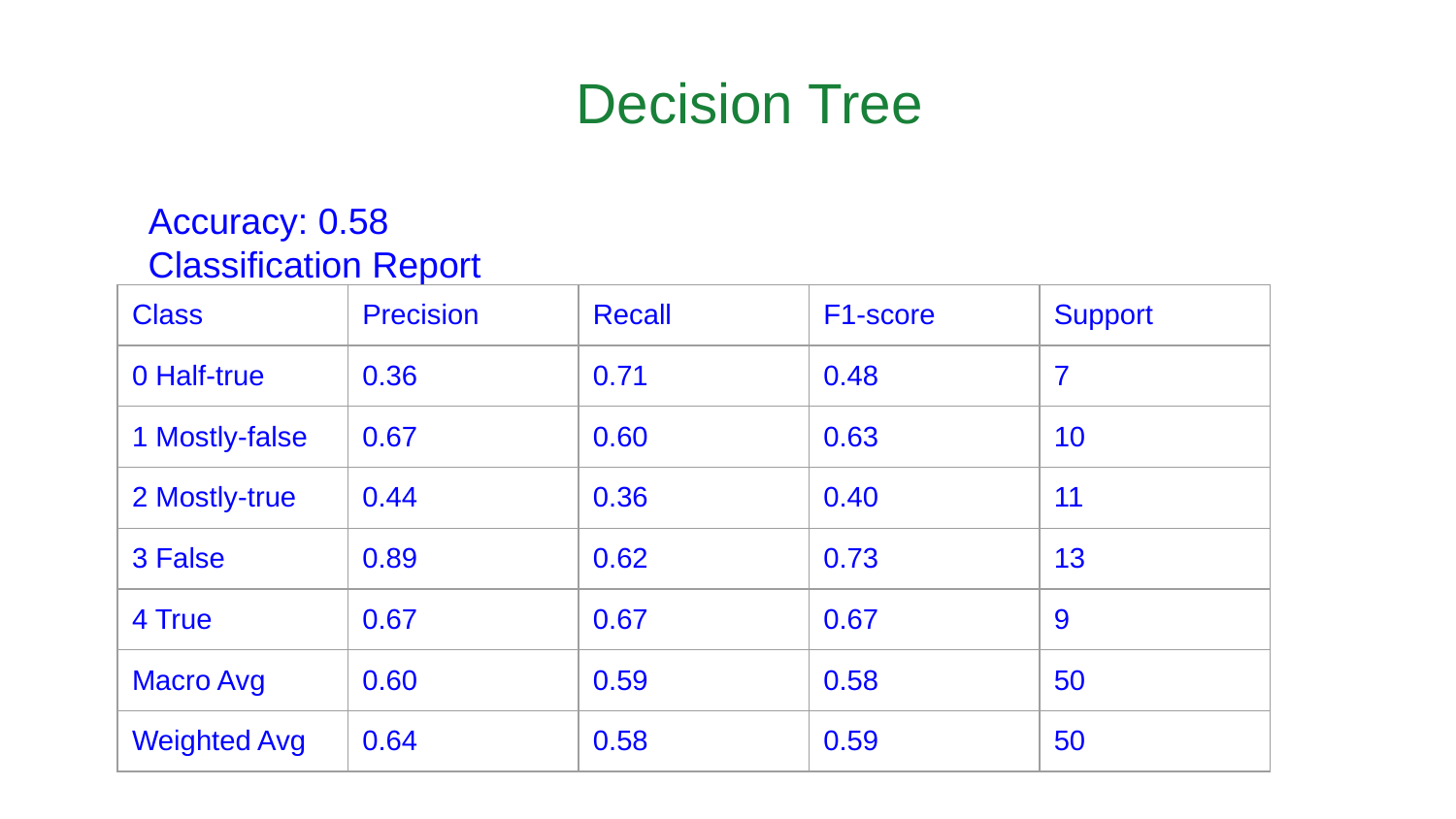

# Decision Tree
      Accuracy: 0.58
      Classification Report
| Class | Precision | Recall | F1-score | Support |
| --- | --- | --- | --- | --- |
| 0 Half-true | 0.36 | 0.71 | 0.48 | 7 |
| 1 Mostly-false | 0.67 | 0.60 | 0.63 | 10 |
| 2 Mostly-true | 0.44 | 0.36 | 0.40 | 11 |
| 3 False | 0.89 | 0.62 | 0.73 | 13 |
| 4 True | 0.67 | 0.67 | 0.67 | 9 |
| Macro Avg | 0.60 | 0.59 | 0.58 | 50 |
| Weighted Avg | 0.64 | 0.58 | 0.59 | 50 |